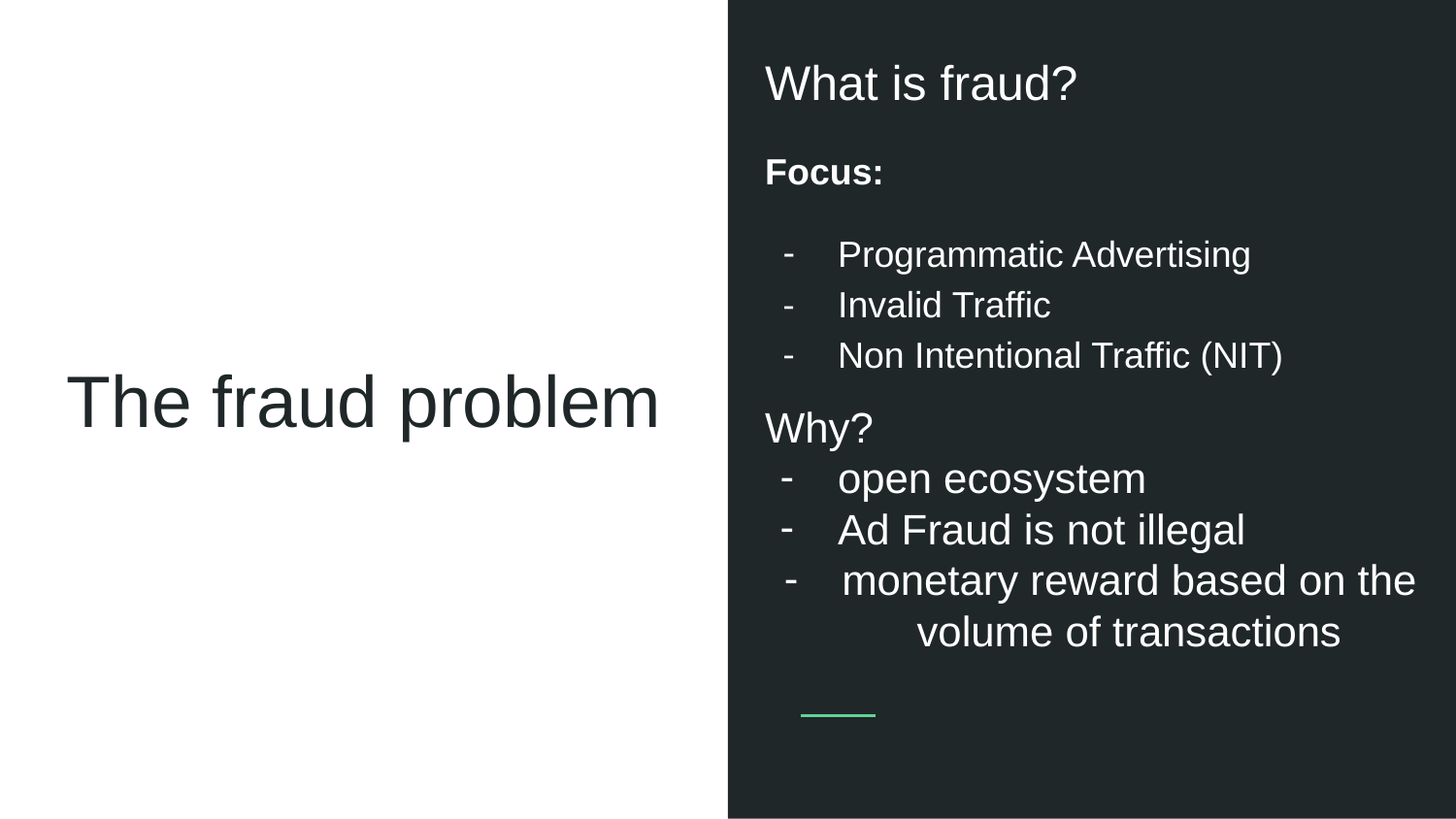

What is fraud?
Focus:
Programmatic Advertising
Invalid Traffic
Non Intentional Traffic (NIT)
# The fraud problem
Why?
open ecosystem
Ad Fraud is not illegal
monetary reward based on the volume of transactions